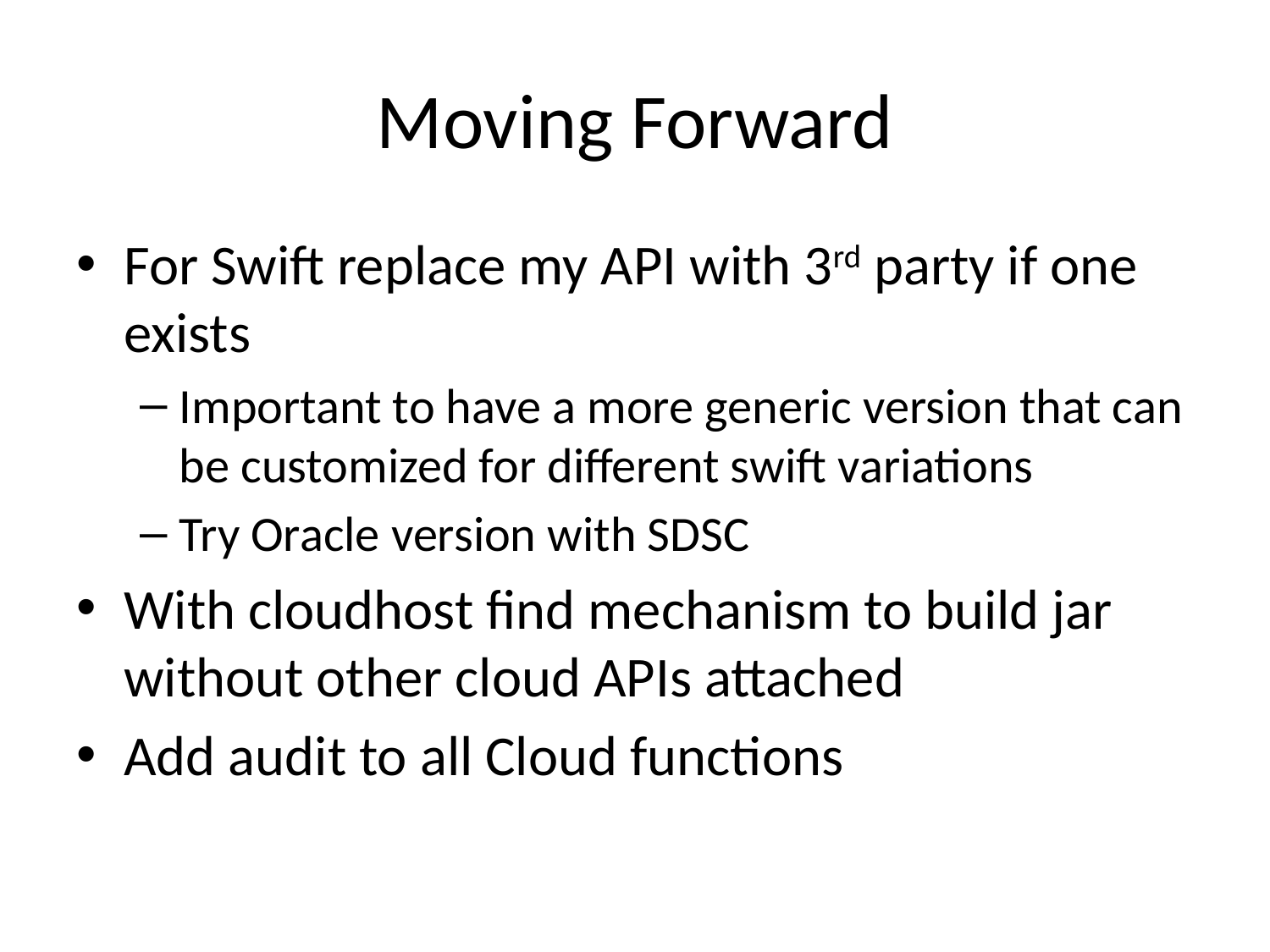

# Moving Forward
For Swift replace my API with 3rd party if one exists
Important to have a more generic version that can be customized for different swift variations
Try Oracle version with SDSC
With cloudhost find mechanism to build jar without other cloud APIs attached
Add audit to all Cloud functions